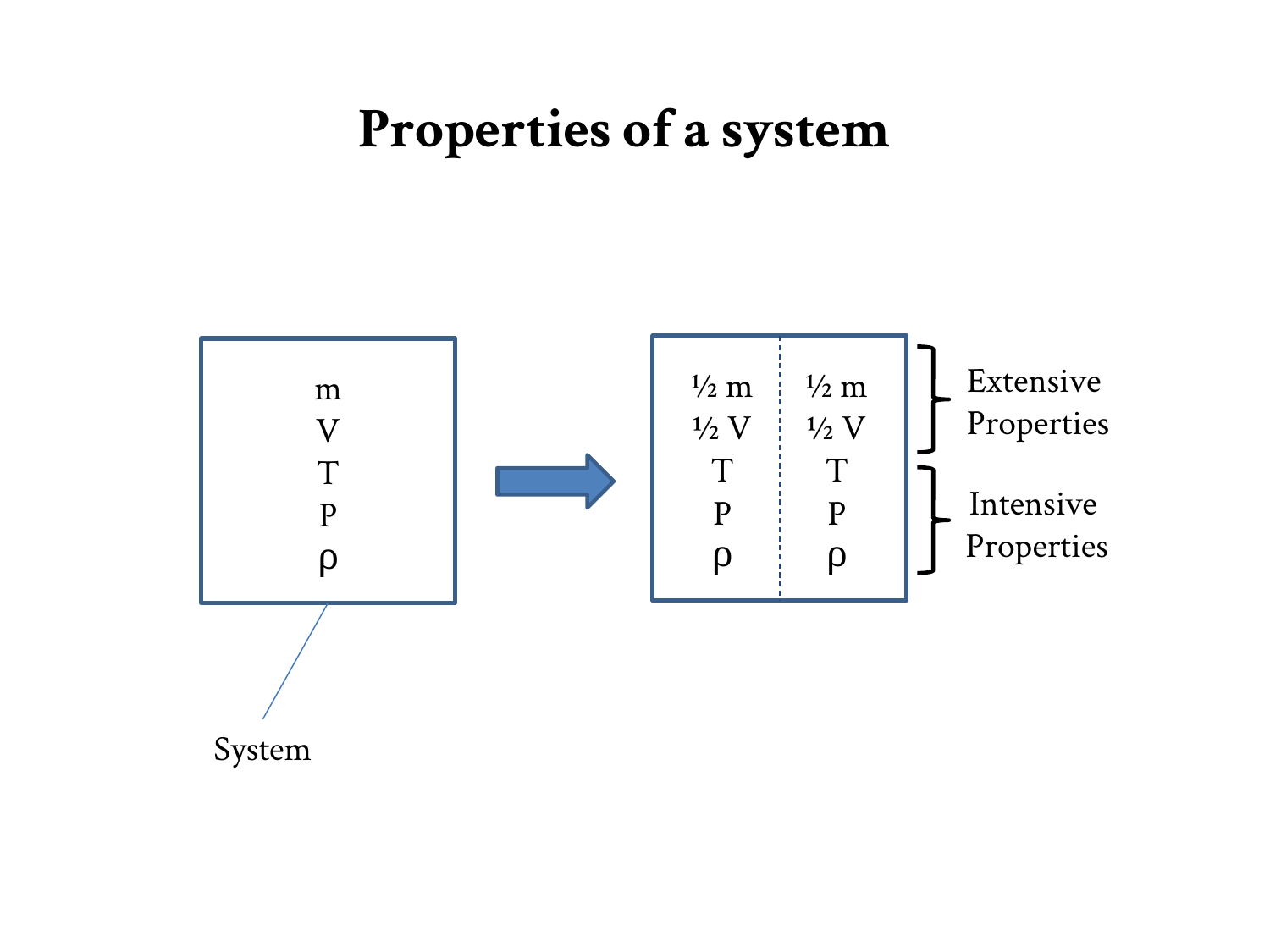

Properties of a system

½ m
½ V
T
P
ρ

½ m
½ V
T
P
ρ

m
V
T
P
ρ

Extensive
Properties

Intensive
Properties
System